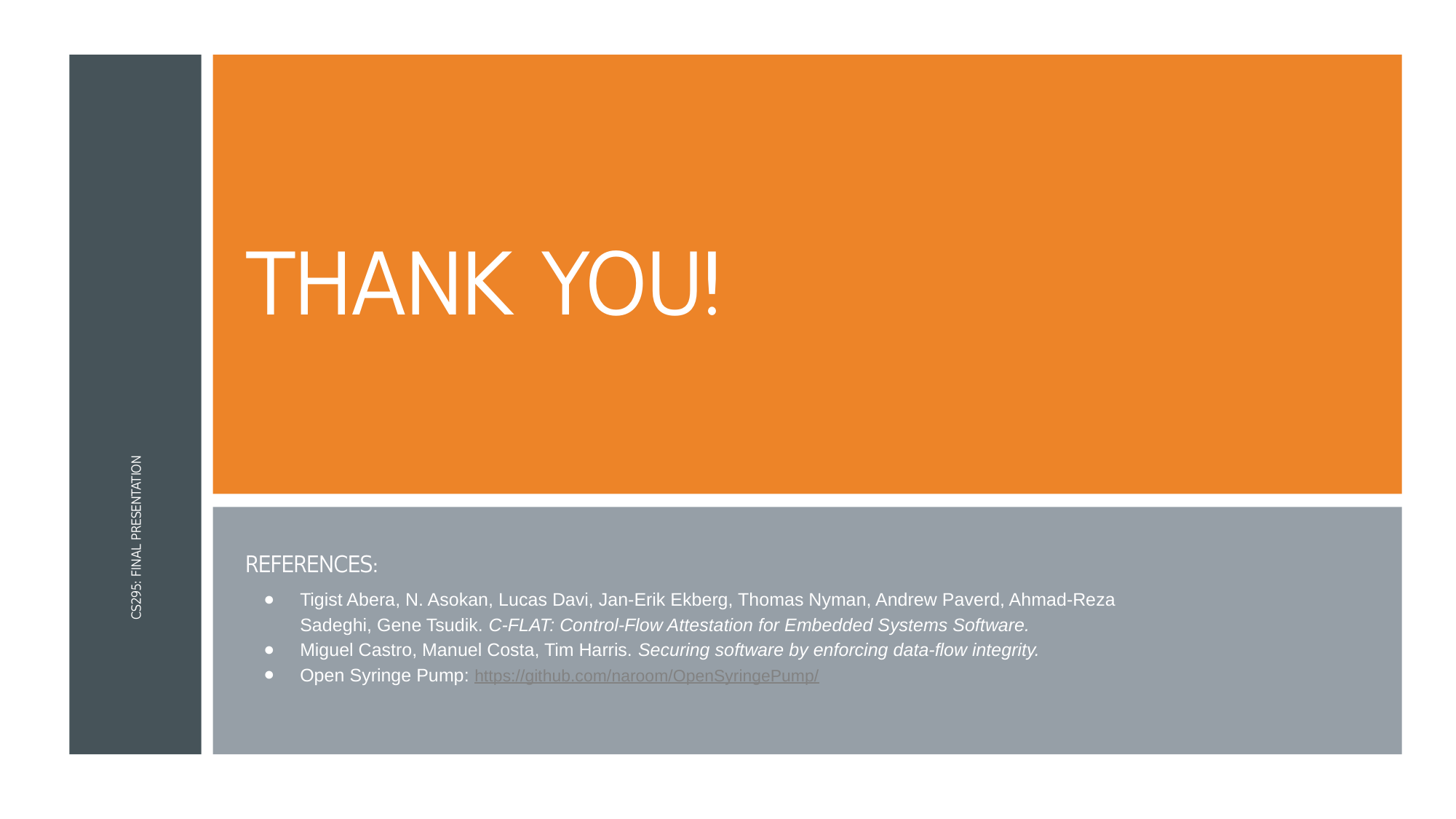

# THANK YOU!
CS295: FINAL PRESENTATION

REFERENCES:
Tigist Abera, N. Asokan, Lucas Davi, Jan-Erik Ekberg, Thomas Nyman, Andrew Paverd, Ahmad-Reza Sadeghi, Gene Tsudik. C-FLAT: Control-Flow Attestation for Embedded Systems Software.
Miguel Castro, Manuel Costa, Tim Harris. Securing software by enforcing data-flow integrity.
Open Syringe Pump: https://github.com/naroom/OpenSyringePump/